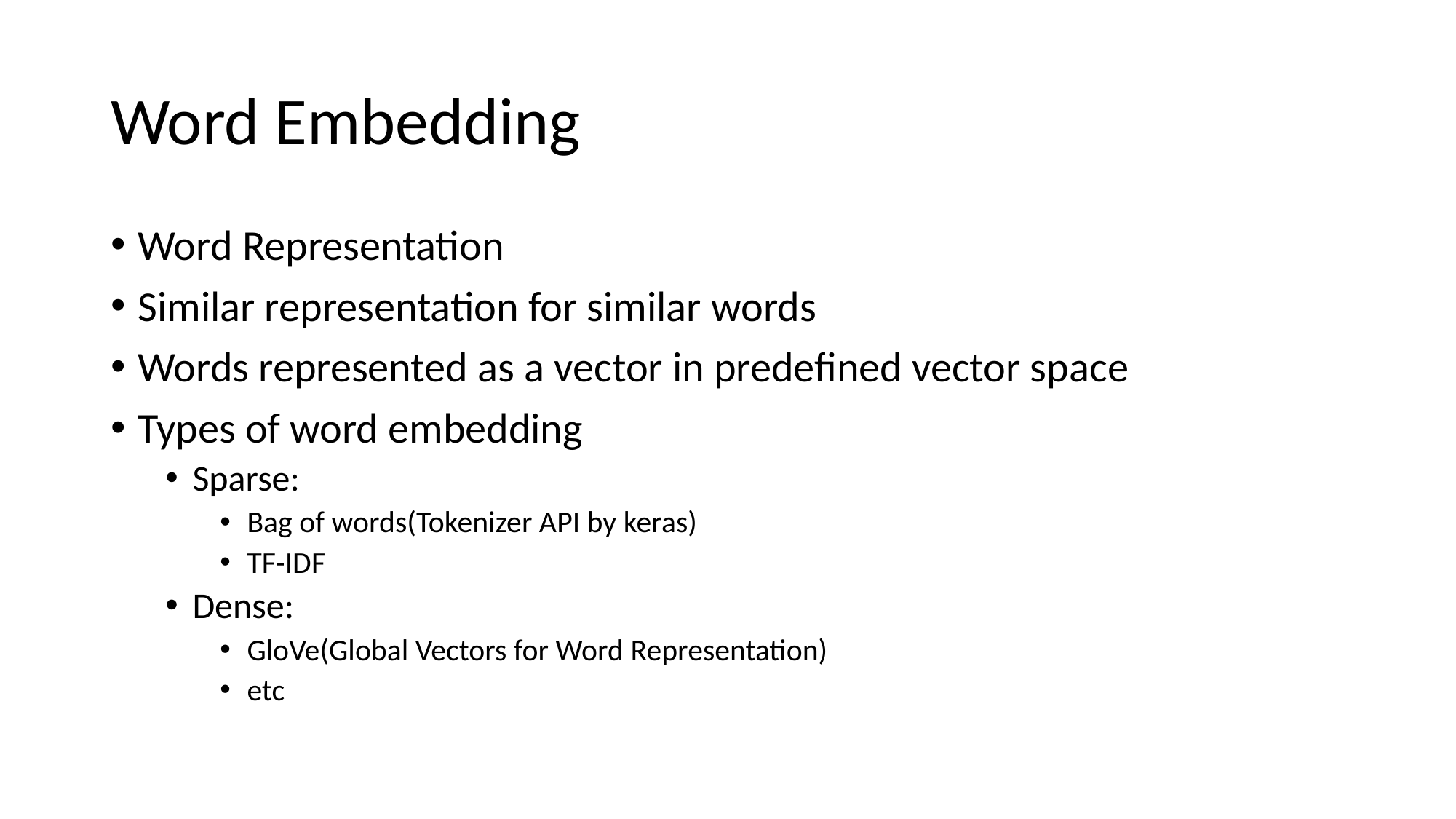

Word Embedding
Word Representation
Similar representation for similar words
Words represented as a vector in predefined vector space
Types of word embedding
Sparse:
Bag of words(Tokenizer API by keras)
TF-IDF
Dense:
GloVe(Global Vectors for Word Representation)
etc